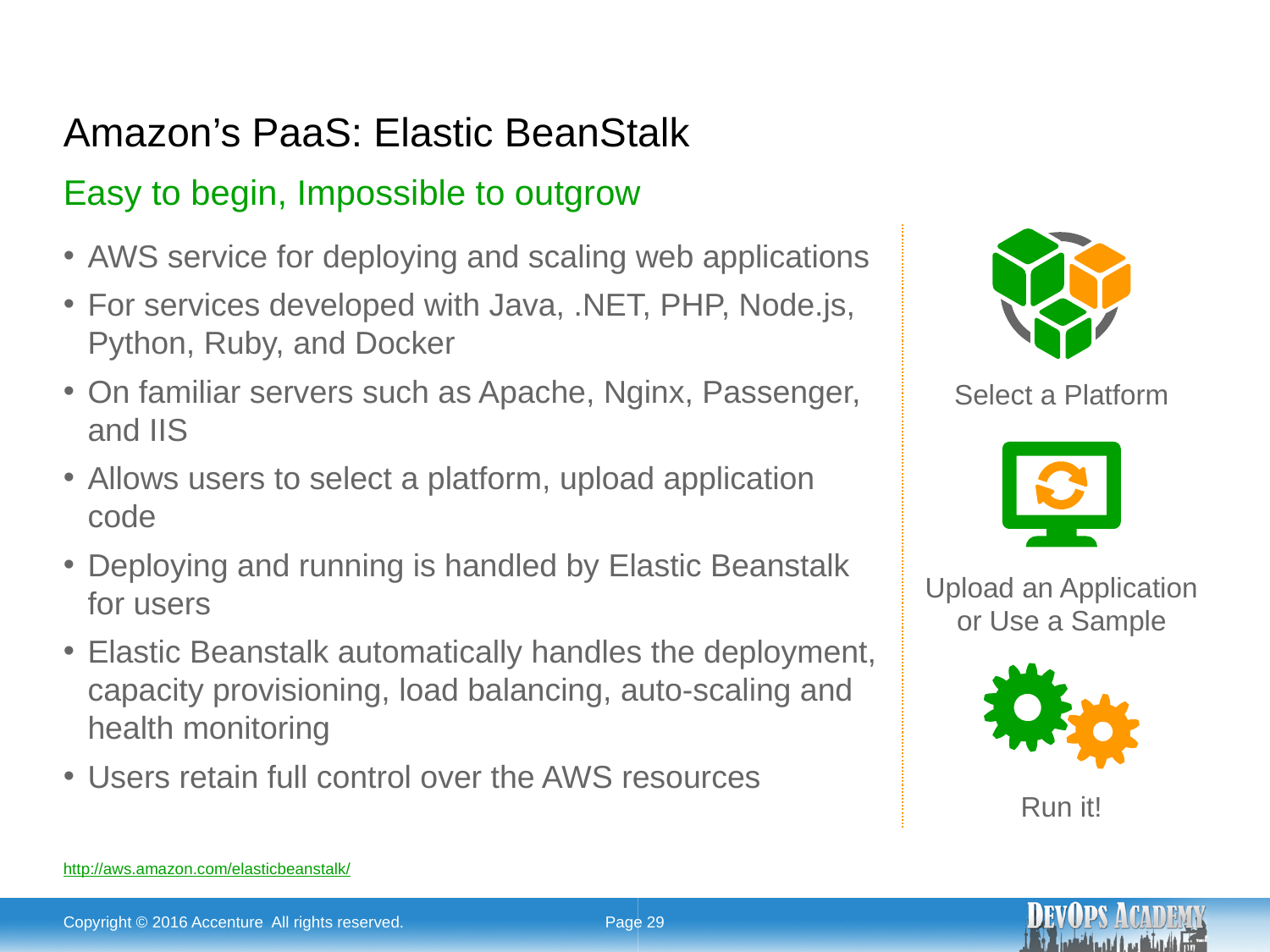

# Amazon’s PaaS: Elastic BeanStalk
Easy to begin, Impossible to outgrow

AWS service for deploying and scaling web applications
For services developed with Java, .NET, PHP, Node.js, Python, Ruby, and Docker
On familiar servers such as Apache, Nginx, Passenger, and IIS
Allows users to select a platform, upload application code
Deploying and running is handled by Elastic Beanstalk for users
Elastic Beanstalk automatically handles the deployment, capacity provisioning, load balancing, auto-scaling and health monitoring
Users retain full control over the AWS resources

Select a Platform

Upload an Application or Use a Sample

Run it!
http://aws.amazon.com/elasticbeanstalk/
Copyright © 2016 Accenture  All rights reserved.
Page 29